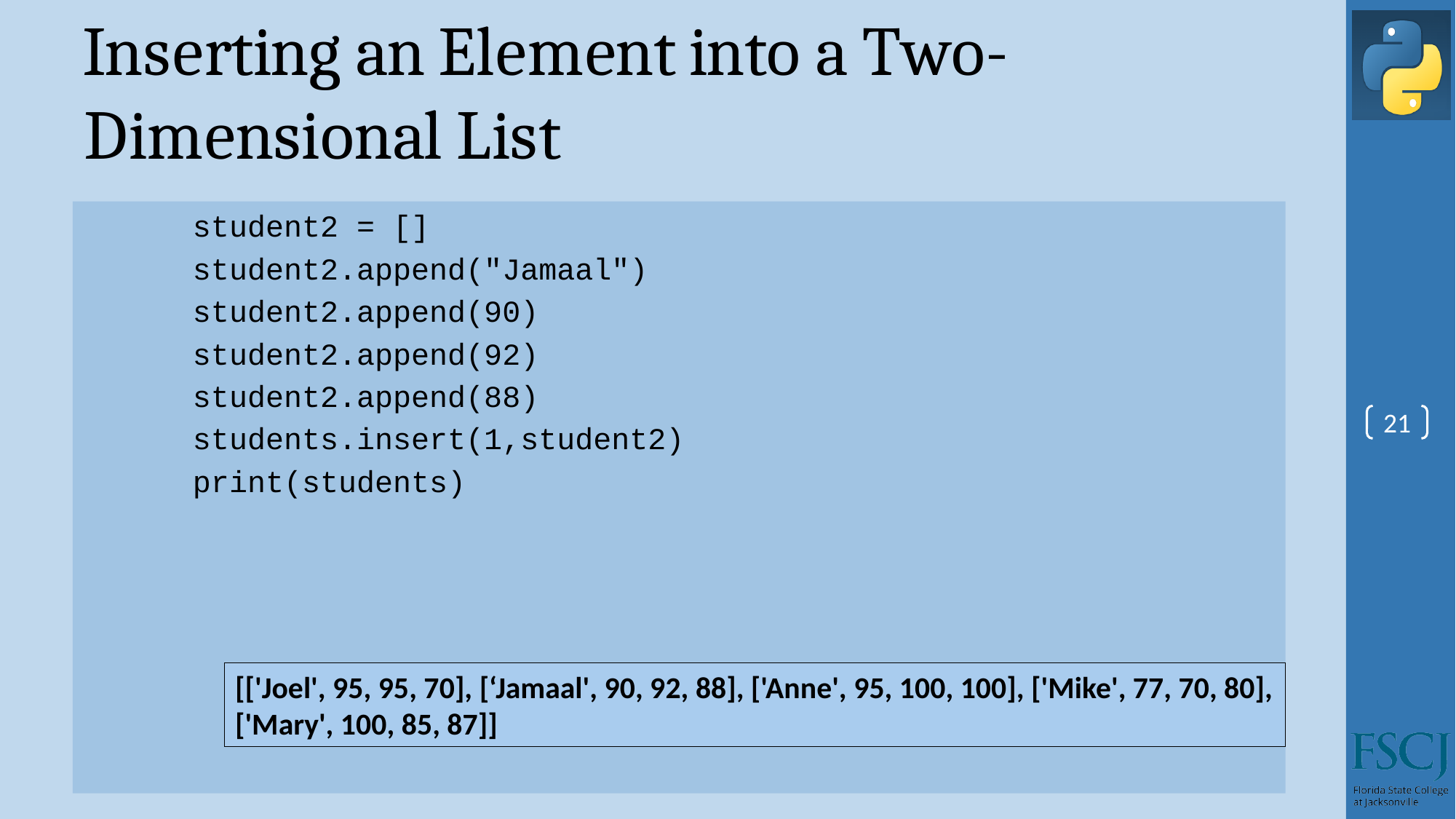

# Inserting an Element into a Two-Dimensional List
student2 = []
student2.append("Jamaal")
student2.append(90)
student2.append(92)
student2.append(88)
students.insert(1,student2)
print(students)
21
[['Joel', 95, 95, 70], [‘Jamaal', 90, 92, 88], ['Anne', 95, 100, 100], ['Mike', 77, 70, 80], ['Mary', 100, 85, 87]]